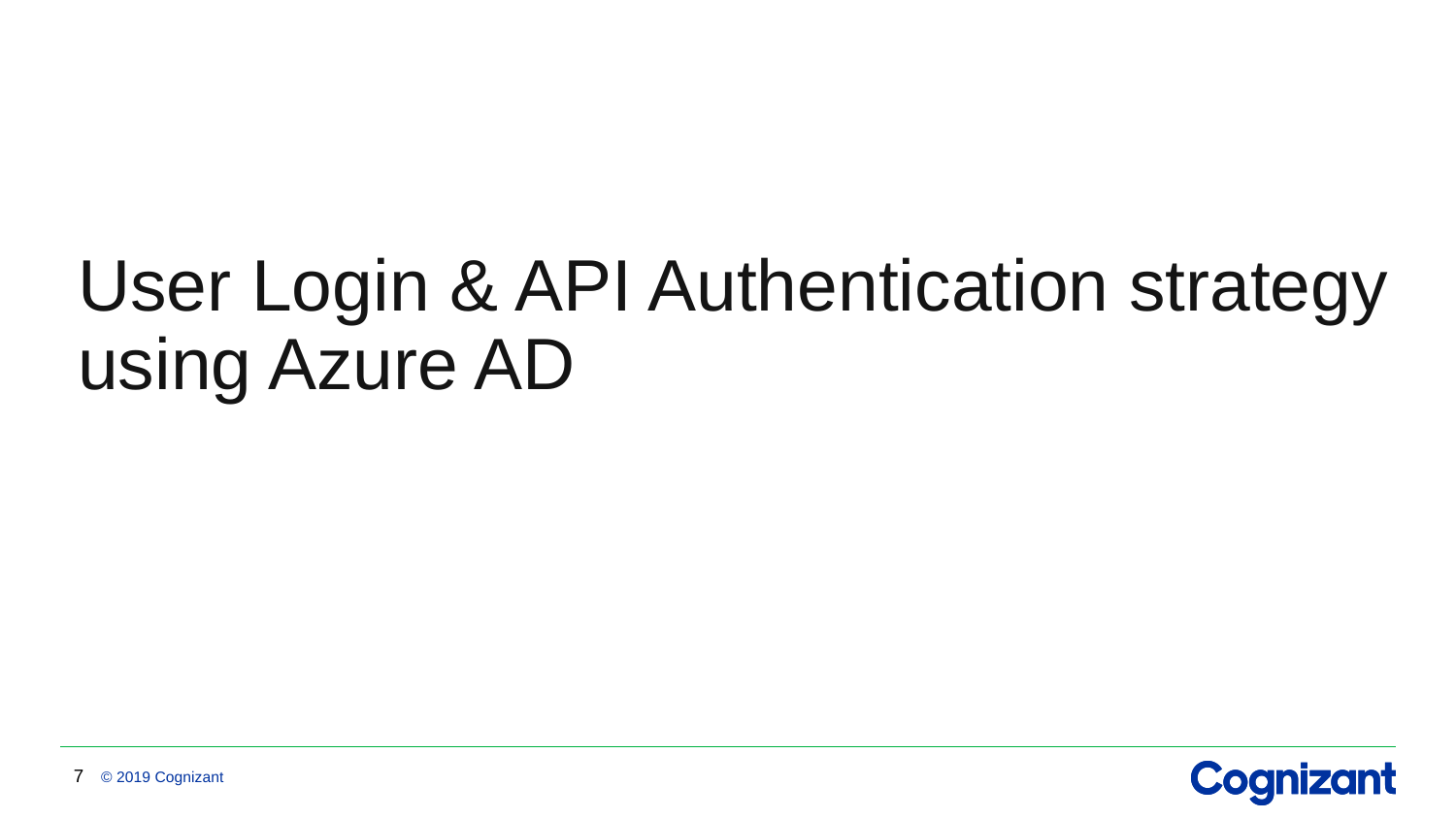

# User Login & API Authentication strategy using Azure AD
7